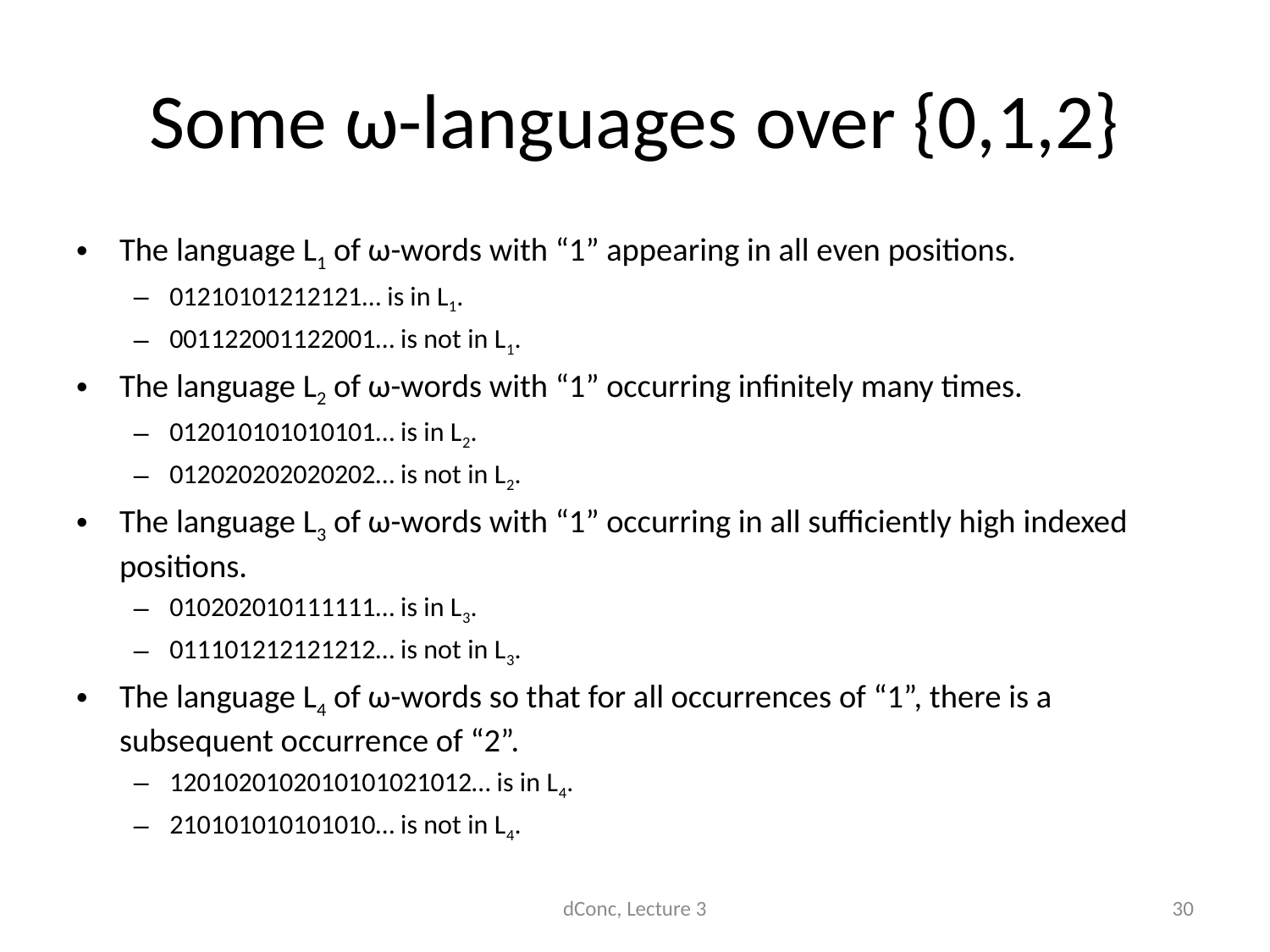

# Some ω-languages over {0,1,2}
The language L1 of ω-words with “1” appearing in all even positions.
01210101212121… is in L1.
001122001122001… is not in L1.
The language L2 of ω-words with “1” occurring infinitely many times.
012010101010101… is in L2.
012020202020202… is not in L2.
The language L3 of ω-words with “1” occurring in all sufficiently high indexed positions.
010202010111111… is in L3.
011101212121212… is not in L3.
The language L4 of ω-words so that for all occurrences of “1”, there is a subsequent occurrence of “2”.
1201020102010101021012… is in L4.
210101010101010… is not in L4.
dConc, Lecture 3
30